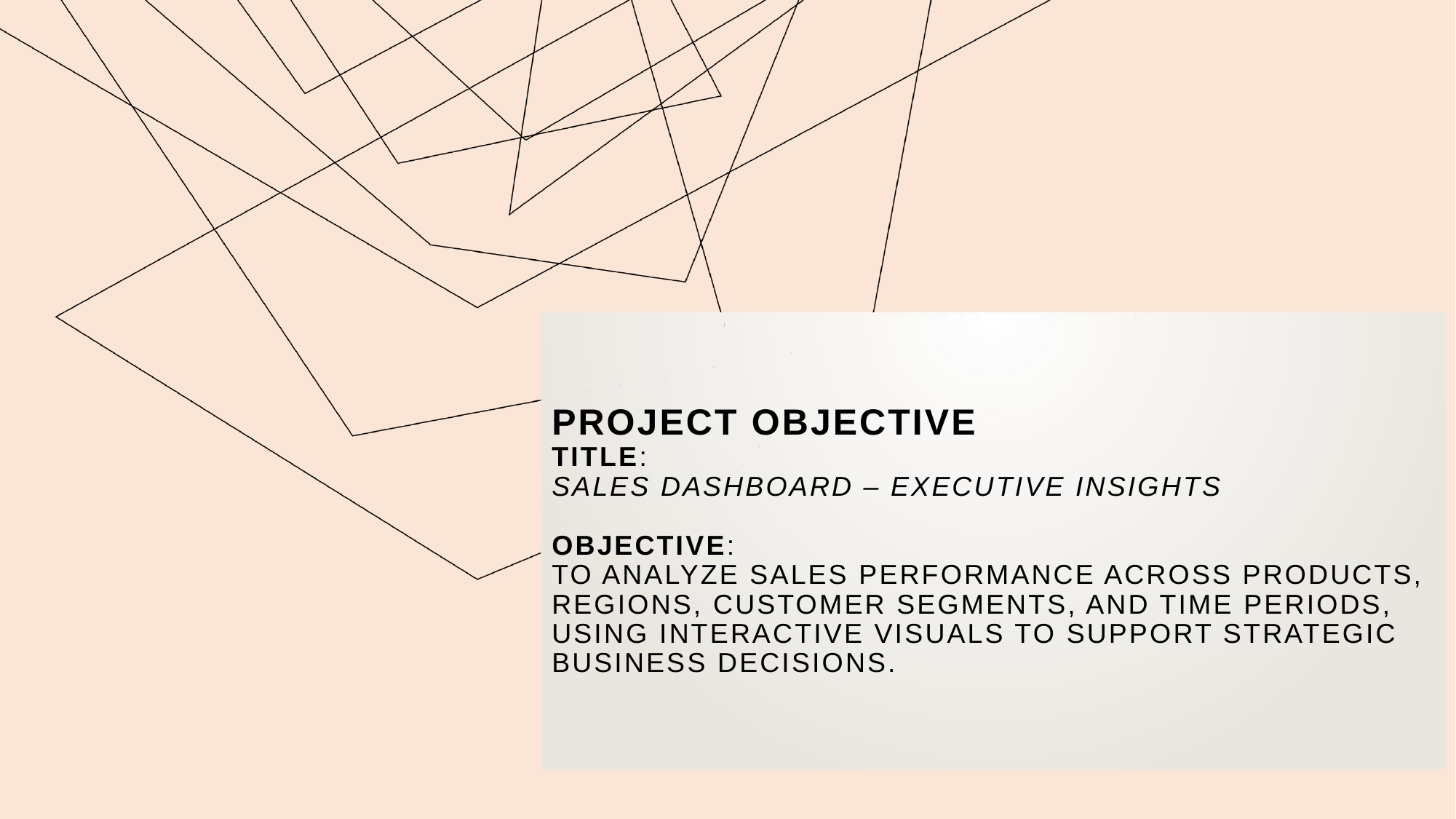

# Project Objective Title: Sales Dashboard – Executive Insights Objective: To analyze sales performance across products, regions, customer segments, and time periods, using interactive visuals to support strategic business decisions.